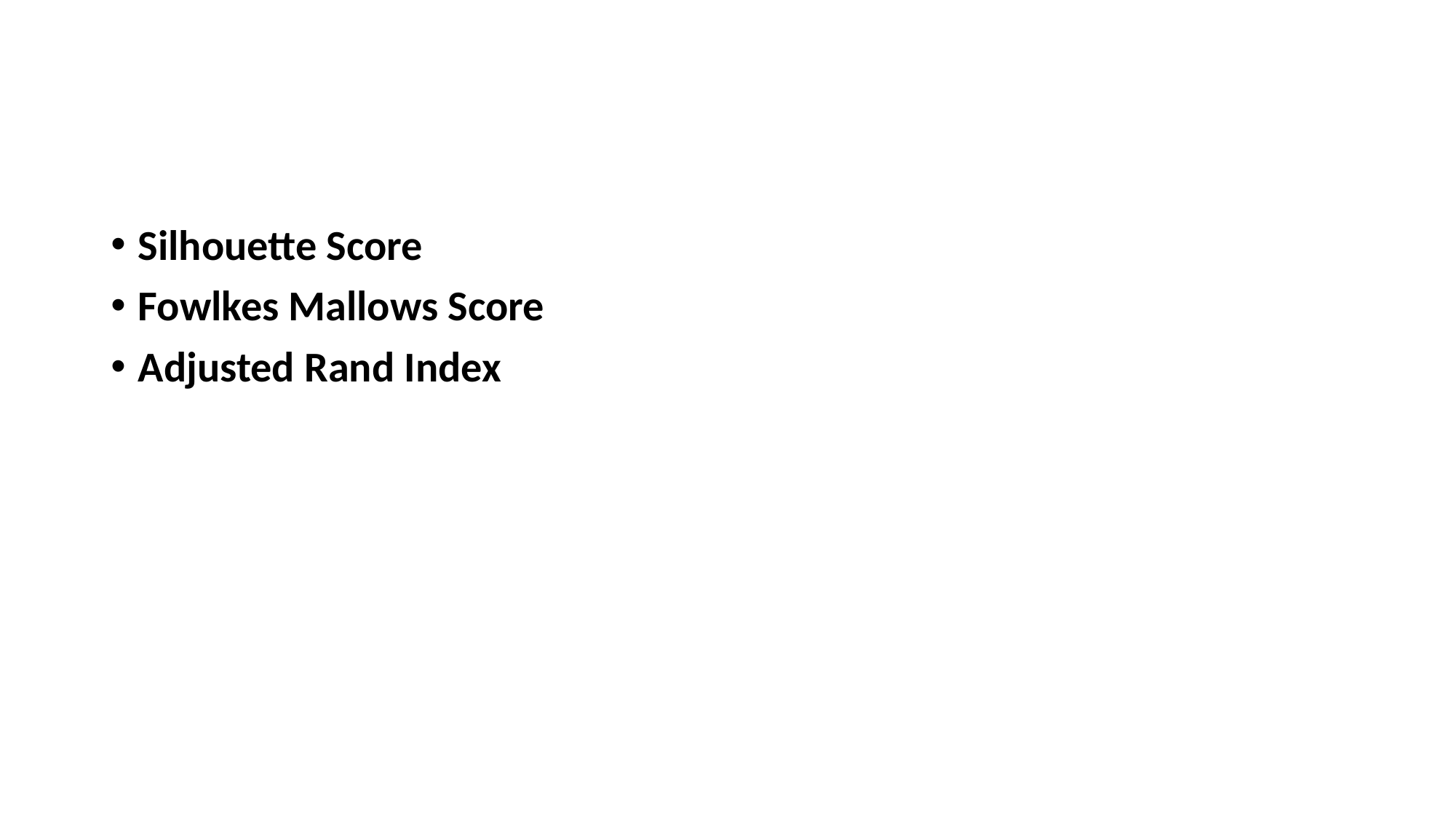

#
Silhouette Score
Fowlkes Mallows Score
Adjusted Rand Index